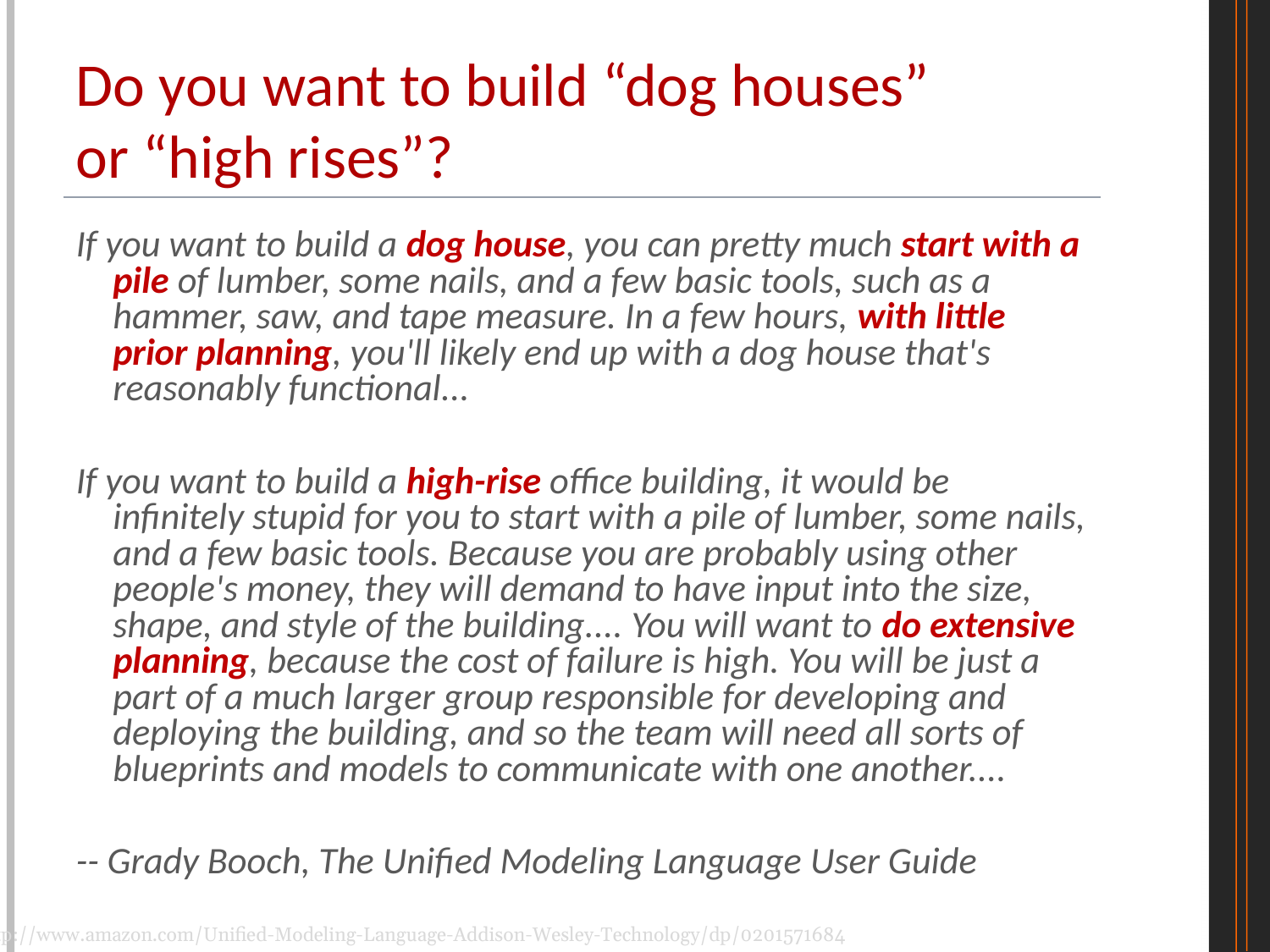

# Do you want to build “dog houses” or “high rises”?
If you want to build a dog house, you can pretty much start with a pile of lumber, some nails, and a few basic tools, such as a hammer, saw, and tape measure. In a few hours, with little prior planning, you'll likely end up with a dog house that's reasonably functional...

If you want to build a high-rise office building, it would be infinitely stupid for you to start with a pile of lumber, some nails, and a few basic tools. Because you are probably using other people's money, they will demand to have input into the size, shape, and style of the building.... You will want to do extensive planning, because the cost of failure is high. You will be just a part of a much larger group responsible for developing and deploying the building, and so the team will need all sorts of blueprints and models to communicate with one another....

-- Grady Booch, The Unified Modeling Language User Guide

http://www.amazon.com/Unified-Modeling-Language-Addison-Wesley-Technology/dp/0201571684